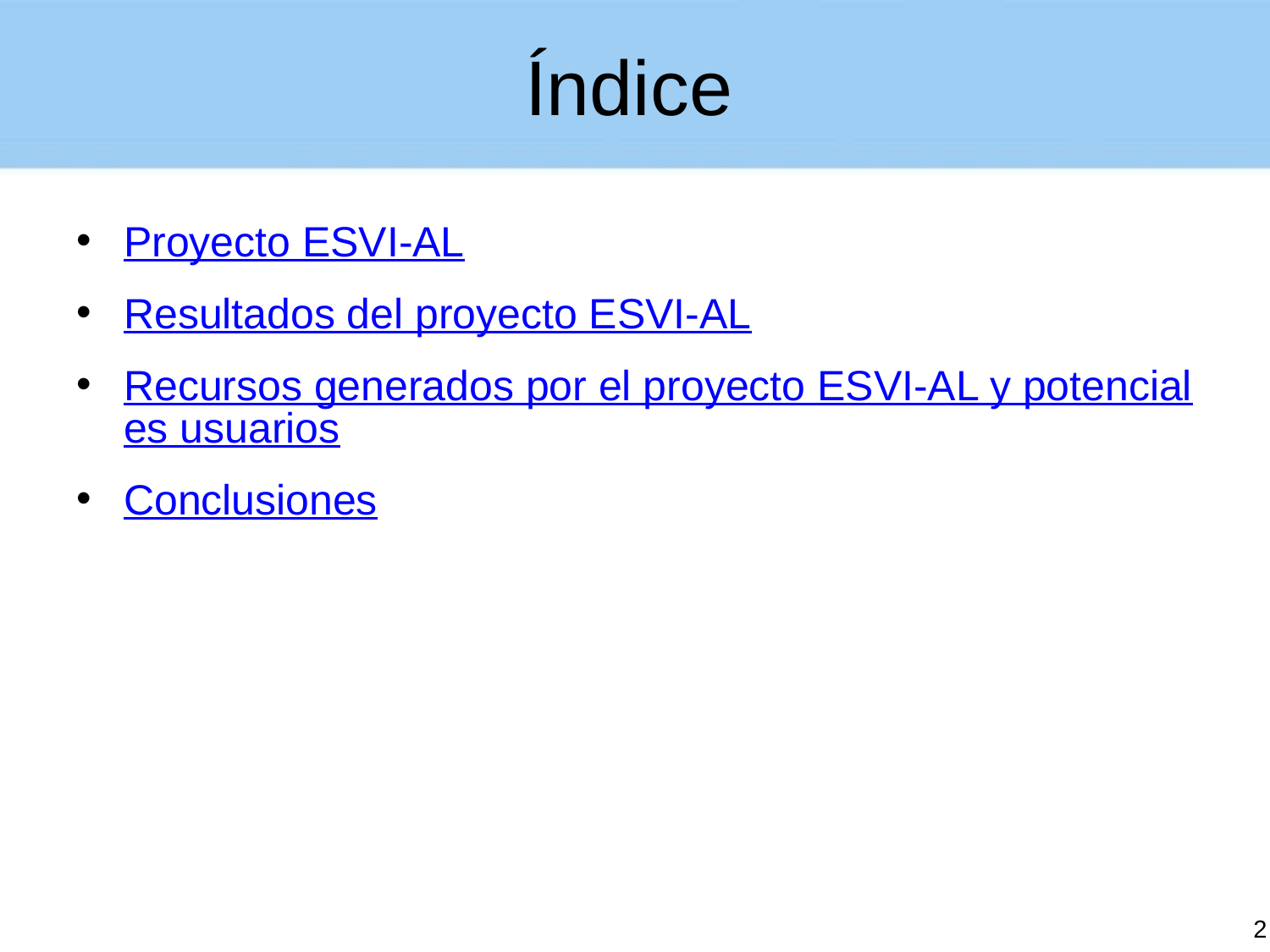

# Índice
Proyecto ESVI-AL
Resultados del proyecto ESVI-AL
Recursos generados por el proyecto ESVI-AL y potenciales usuarios
Conclusiones

2